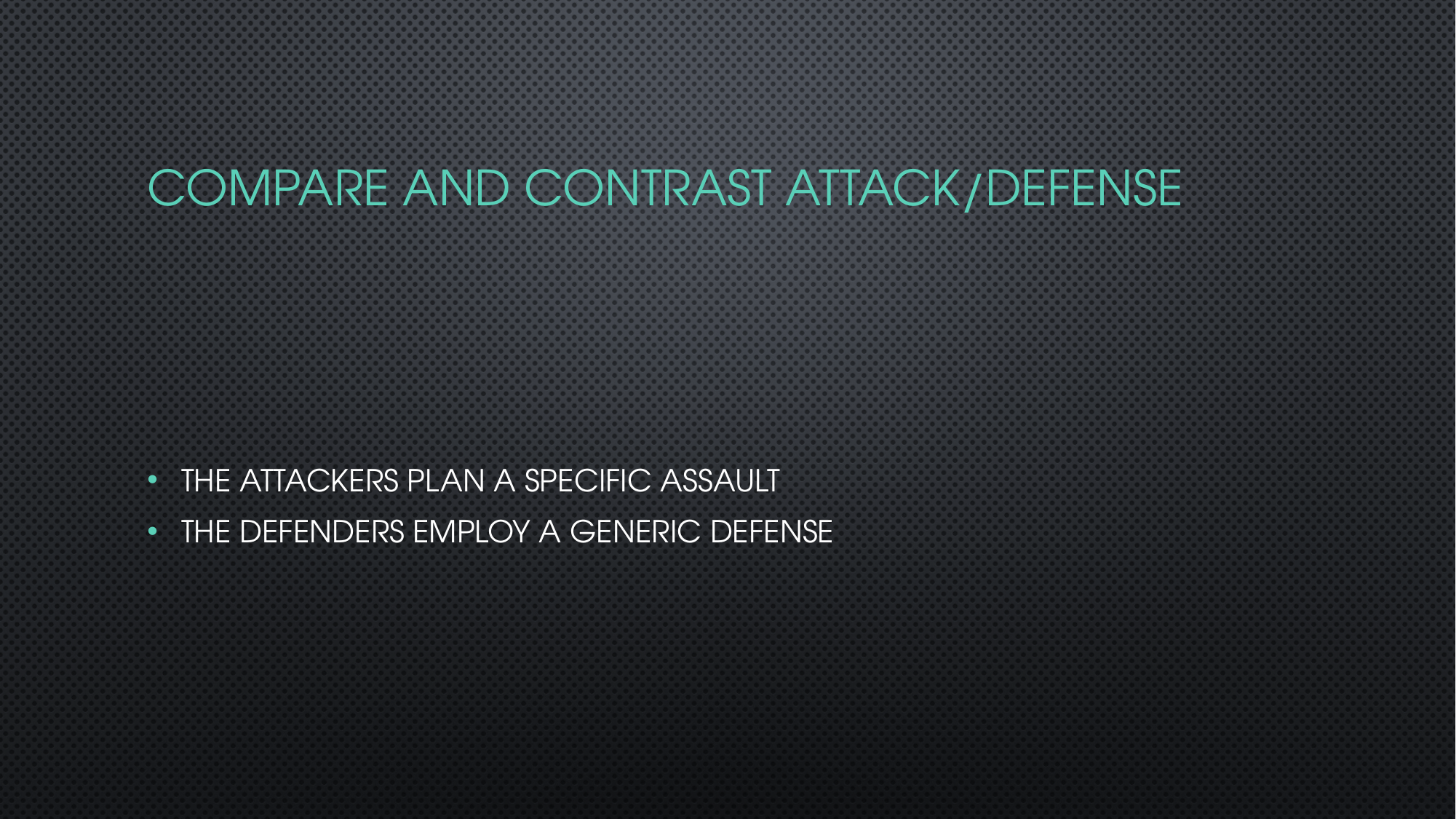

# Compare and Contrast Attack/Defense
The Attackers plan a specific assault
The Defenders employ a generic defense